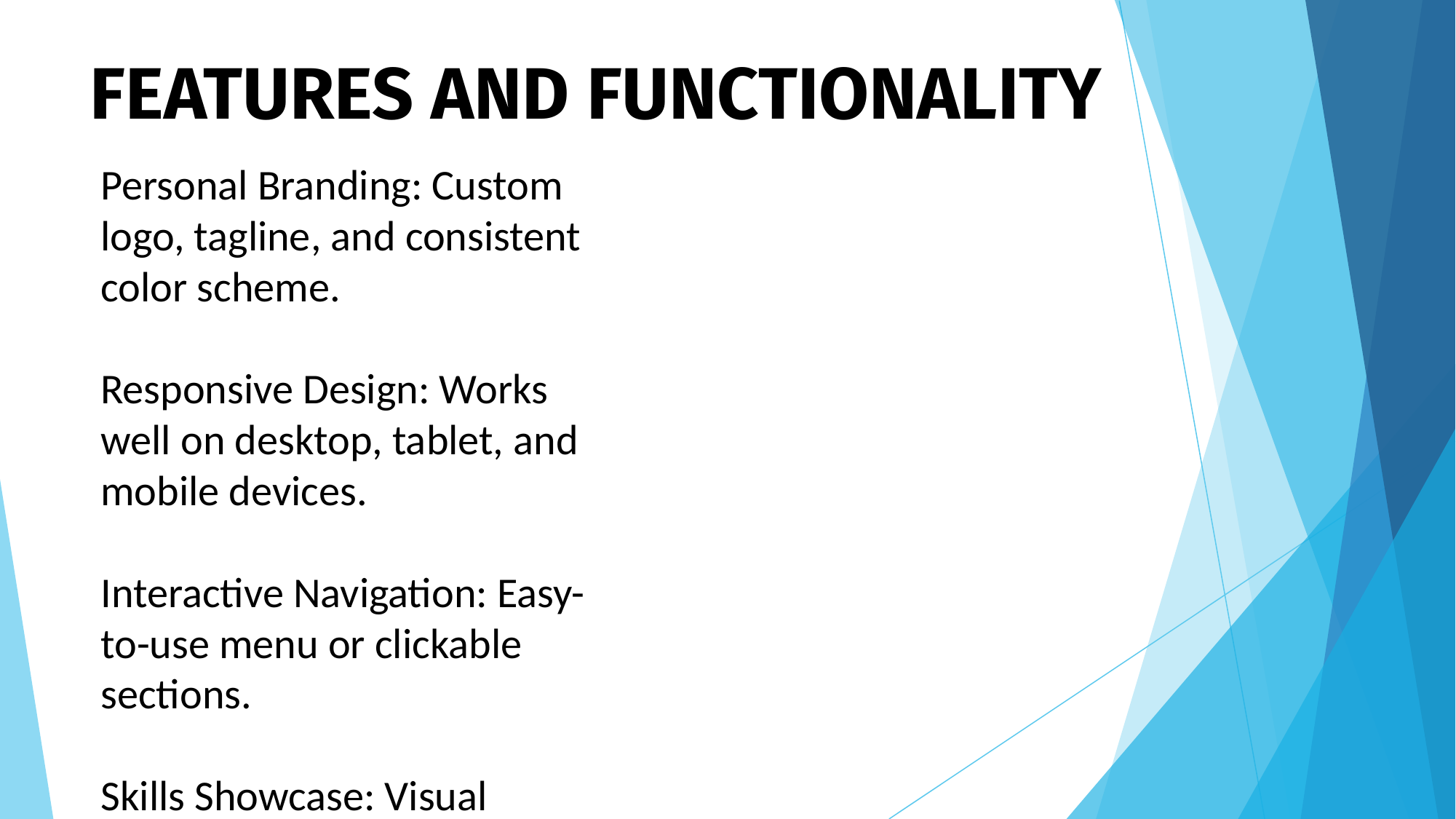

# FEATURES AND FUNCTIONALITY
Personal Branding: Custom logo, tagline, and consistent color scheme.

Responsive Design: Works well on desktop, tablet, and mobile devices.

Interactive Navigation: Easy-to-use menu or clickable sections.

Skills Showcase: Visual representation of technical and soft skills (charts, icons, or progress bars).

Project Gallery: Organized display of work samples with images, descriptions, and links.